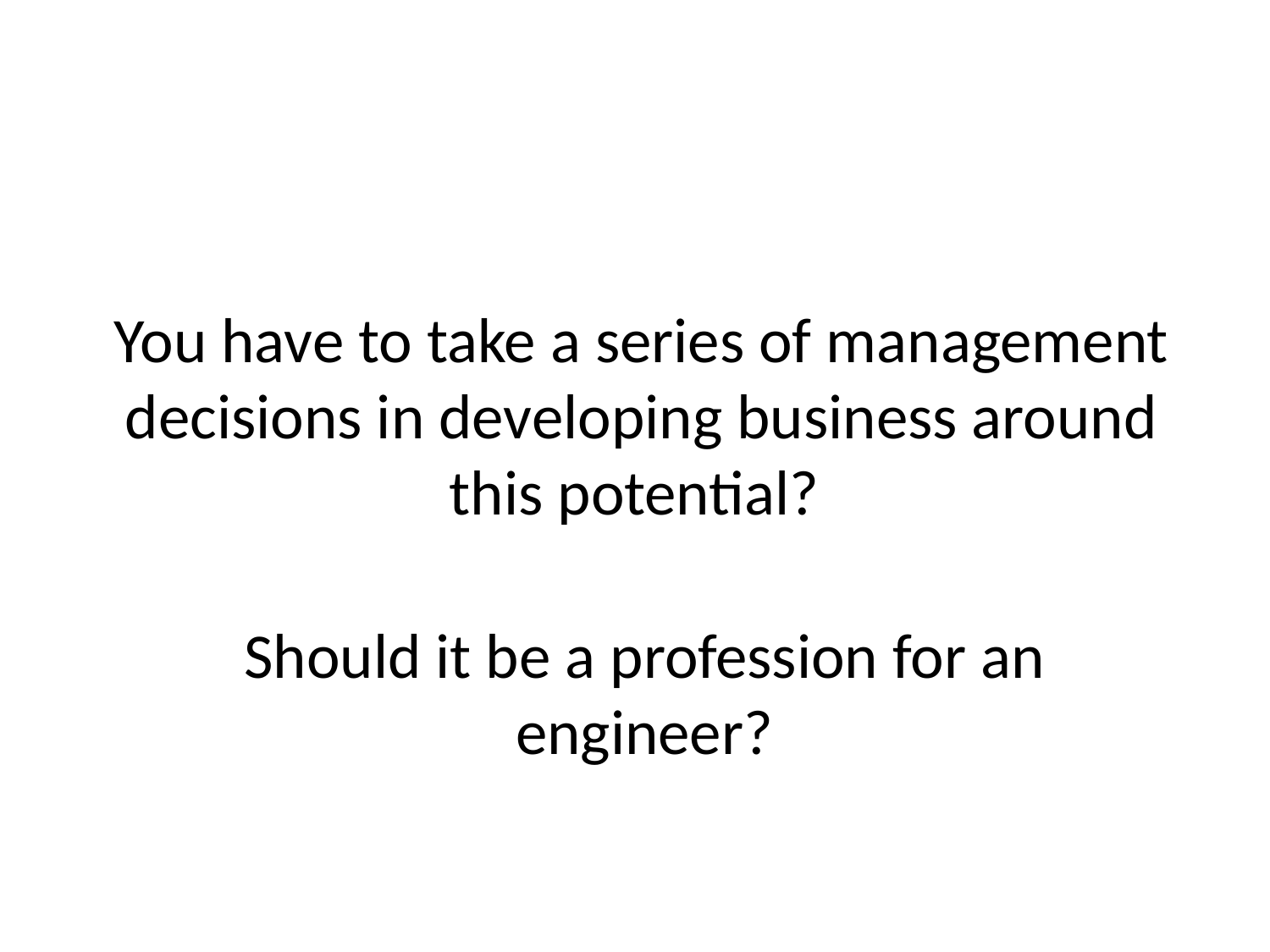

You have to take a series of management decisions in developing business around this potential?
Should it be a profession for an engineer?
5